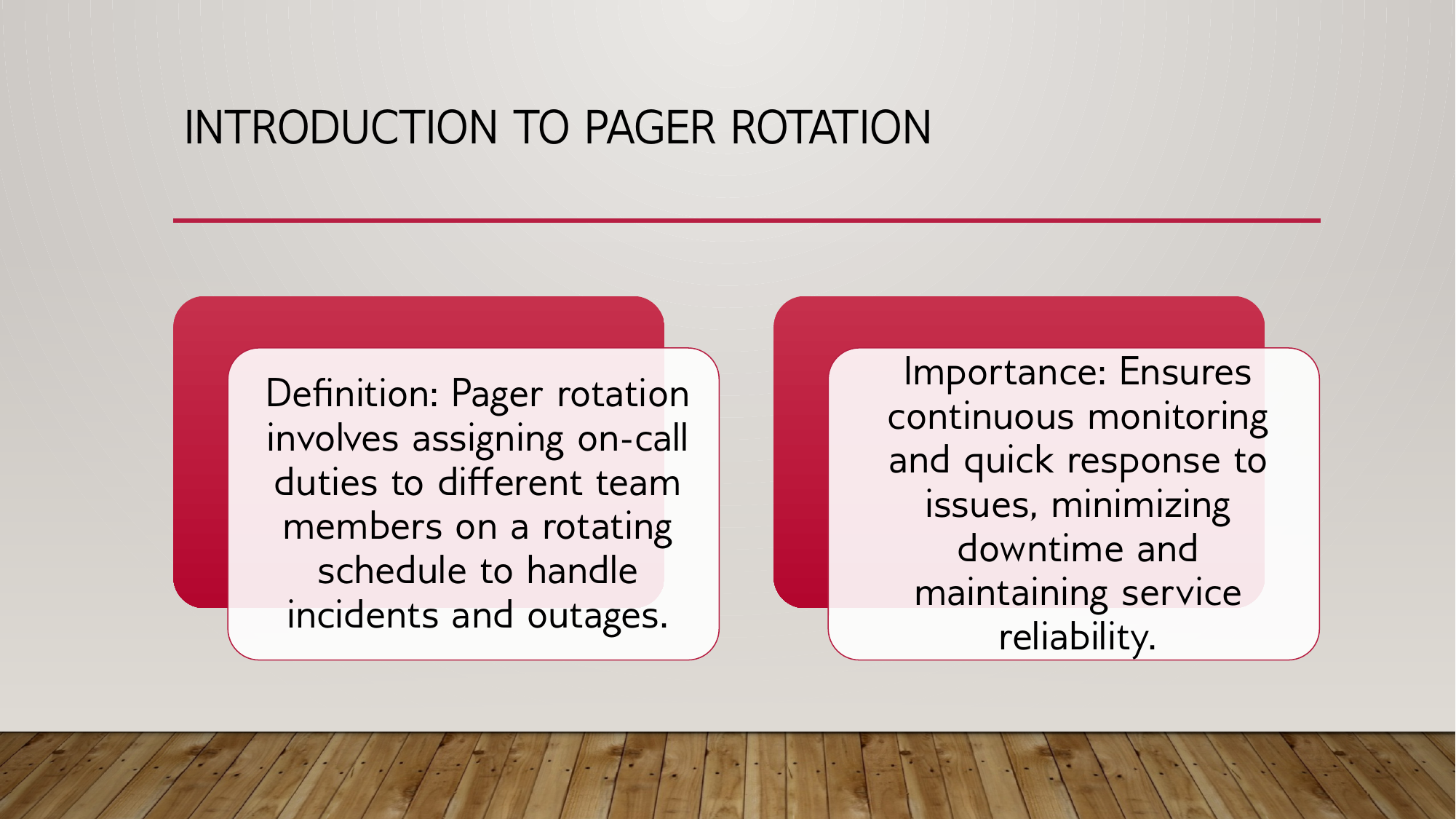

# Introduction to Pager Rotation
Definition: Pager rotation involves assigning on-call duties to different team members on a rotating schedule to handle incidents and outages.
Importance: Ensures continuous monitoring and quick response to issues, minimizing downtime and maintaining service reliability.